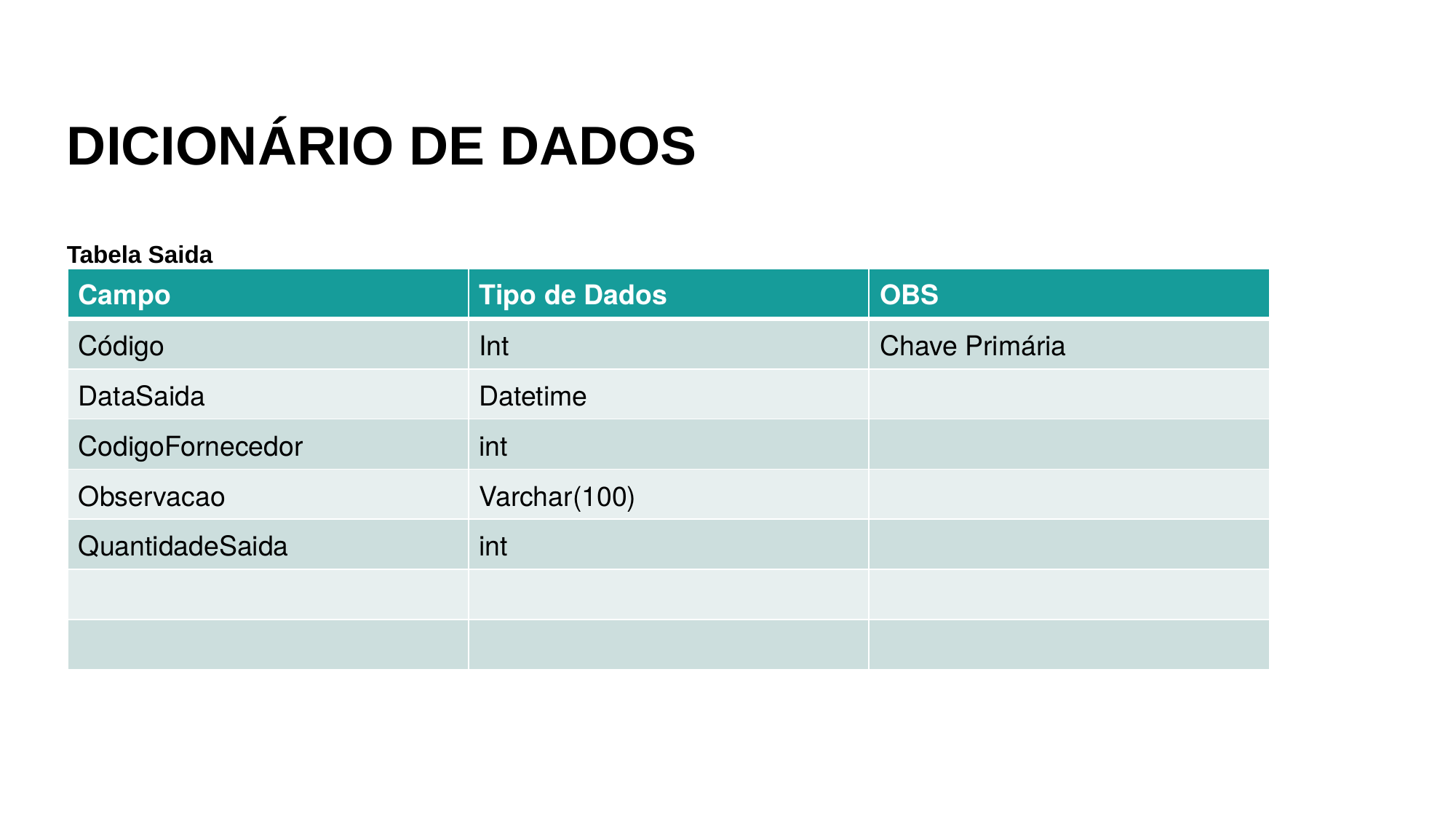

# DICIONÁRIO DE DADOS
Tabela Saida
| Campo | Tipo de Dados | OBS |
| --- | --- | --- |
| Código | Int | Chave Primária |
| DataSaida | Datetime |  |
| CodigoFornecedor | int |  |
| Observacao | Varchar(100) |  |
| QuantidadeSaida | int |  |
|  |  |  |
|  |  |  |